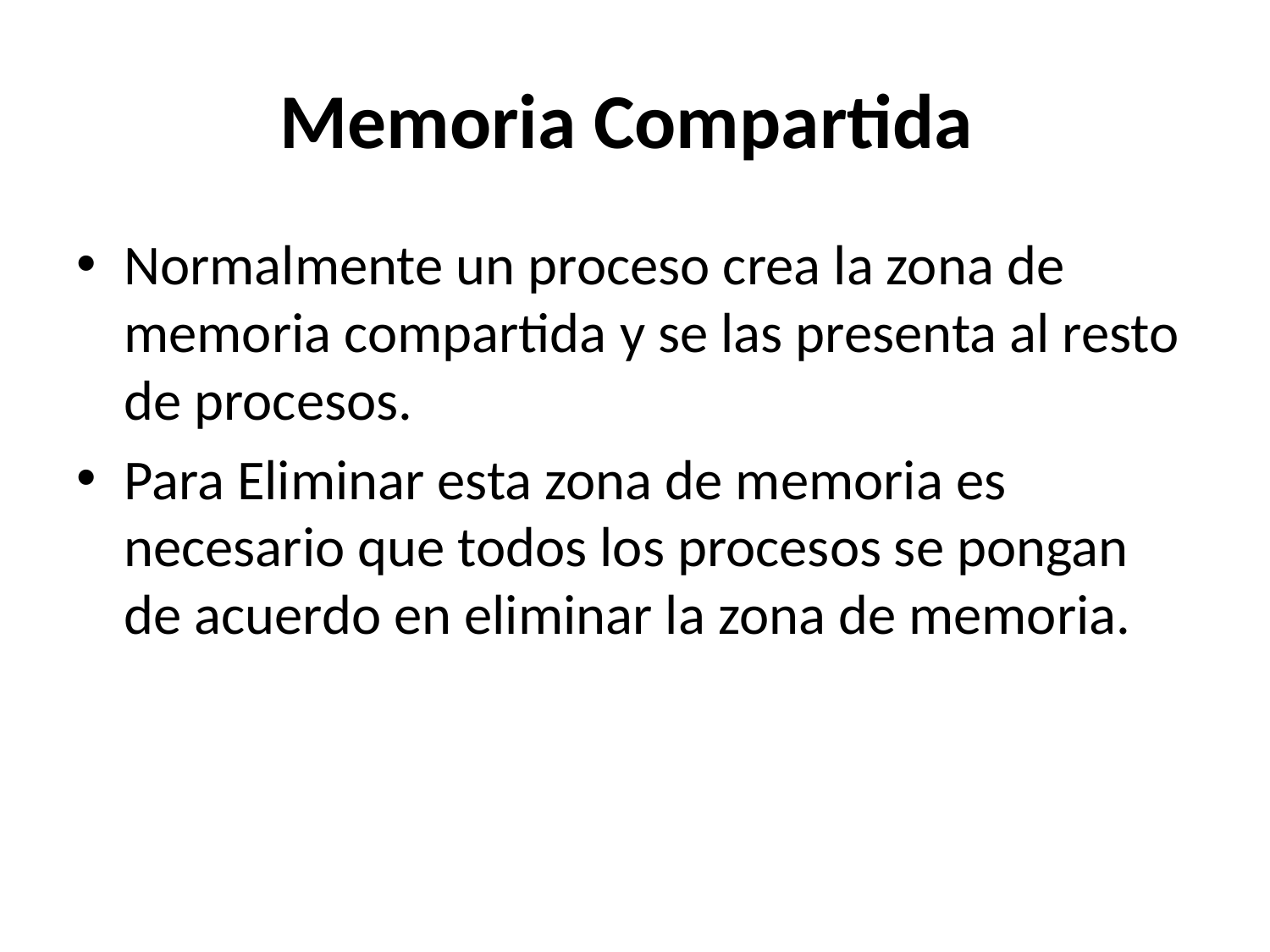

# Memoria Compartida
Normalmente un proceso crea la zona de memoria compartida y se las presenta al resto de procesos.
Para Eliminar esta zona de memoria es necesario que todos los procesos se pongan de acuerdo en eliminar la zona de memoria.